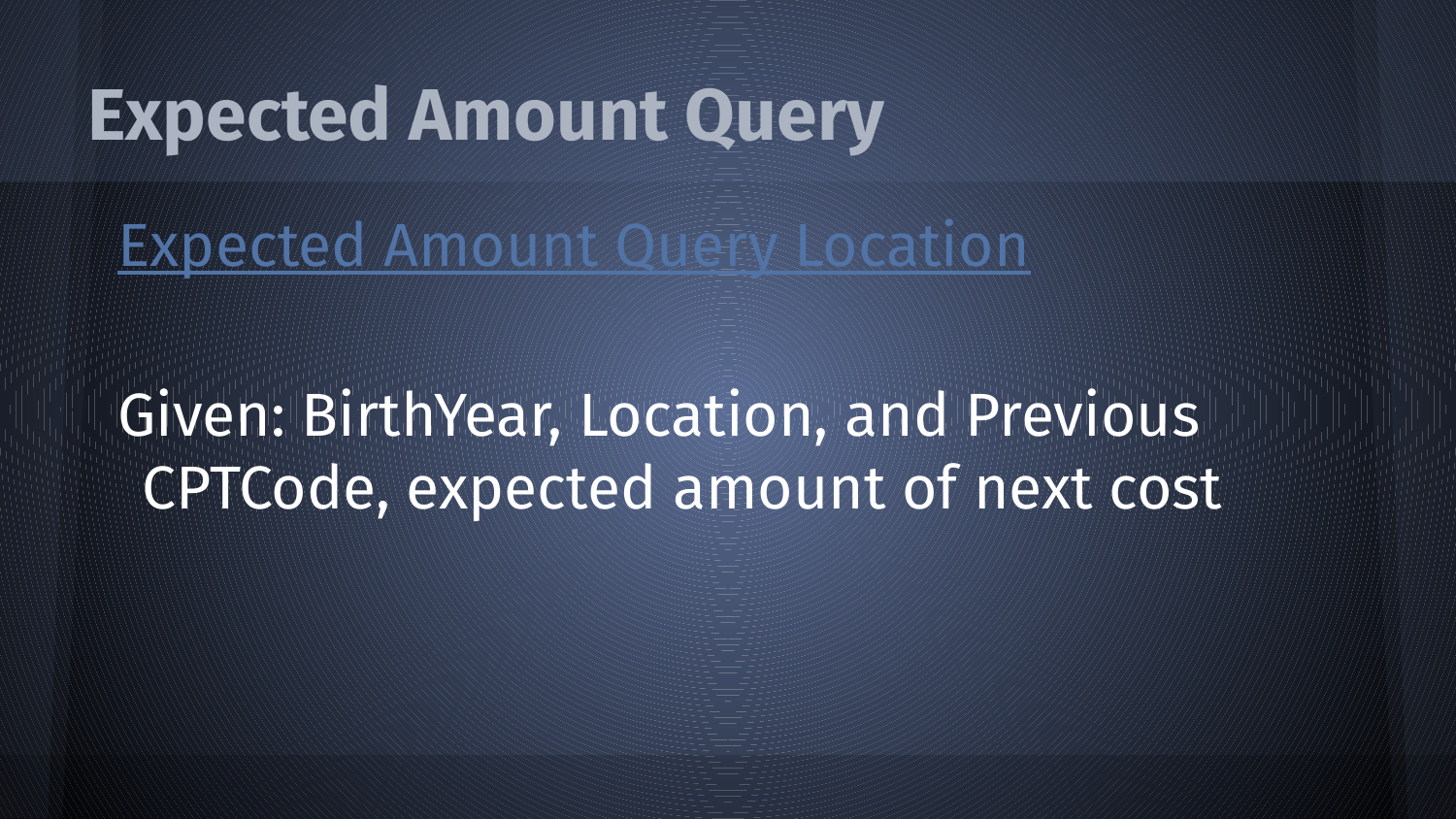

# Expected Amount Query
Expected Amount Query Location

Given: BirthYear, Location, and Previous CPTCode, expected amount of next cost